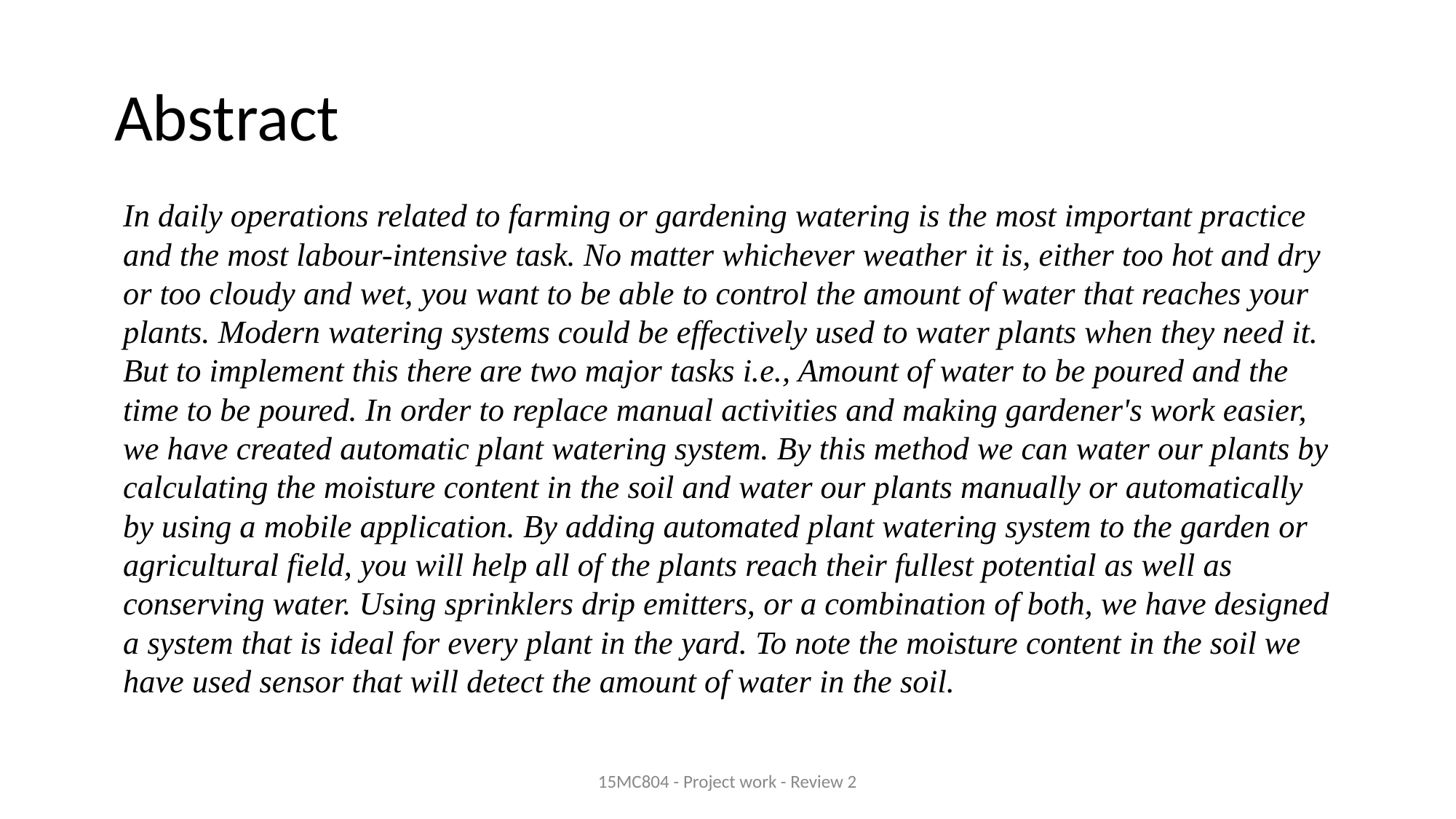

# Abstract

In daily operations related to farming or gardening watering is the most important practice and the most labour-intensive task. No matter whichever weather it is, either too hot and dry or too cloudy and wet, you want to be able to control the amount of water that reaches your plants. Modern watering systems could be effectively used to water plants when they need it. But to implement this there are two major tasks i.e., Amount of water to be poured and the time to be poured. In order to replace manual activities and making gardener's work easier, we have created automatic plant watering system. By this method we can water our plants by calculating the moisture content in the soil and water our plants manually or automatically by using a mobile application. By adding automated plant watering system to the garden or agricultural field, you will help all of the plants reach their fullest potential as well as conserving water. Using sprinklers drip emitters, or a combination of both, we have designed a system that is ideal for every plant in the yard. To note the moisture content in the soil we have used sensor that will detect the amount of water in the soil.
15MC804 - Project work - Review 2